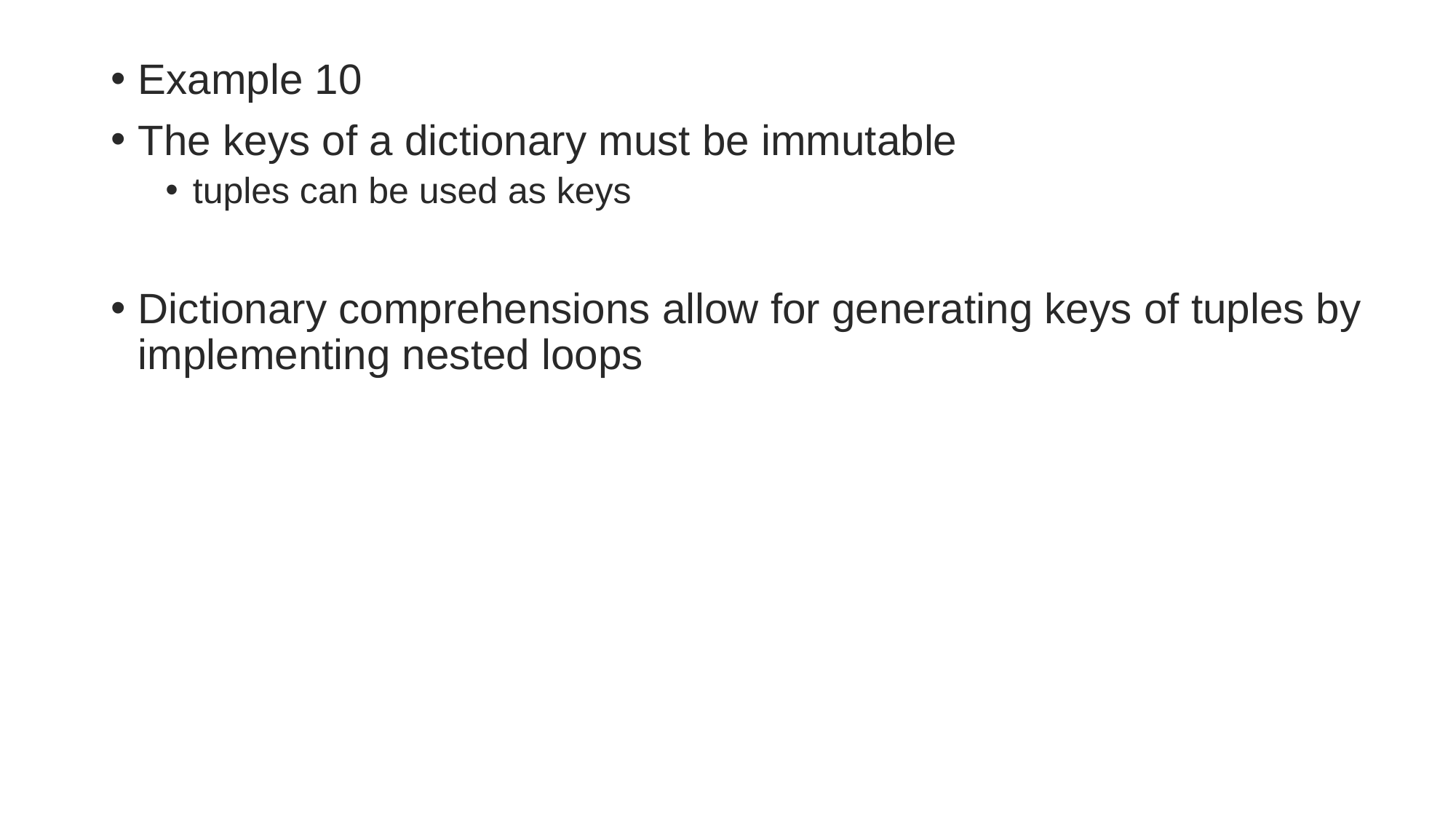

Example 10
The keys of a dictionary must be immutable
tuples can be used as keys

Dictionary comprehensions allow for generating keys of tuples by implementing nested loops